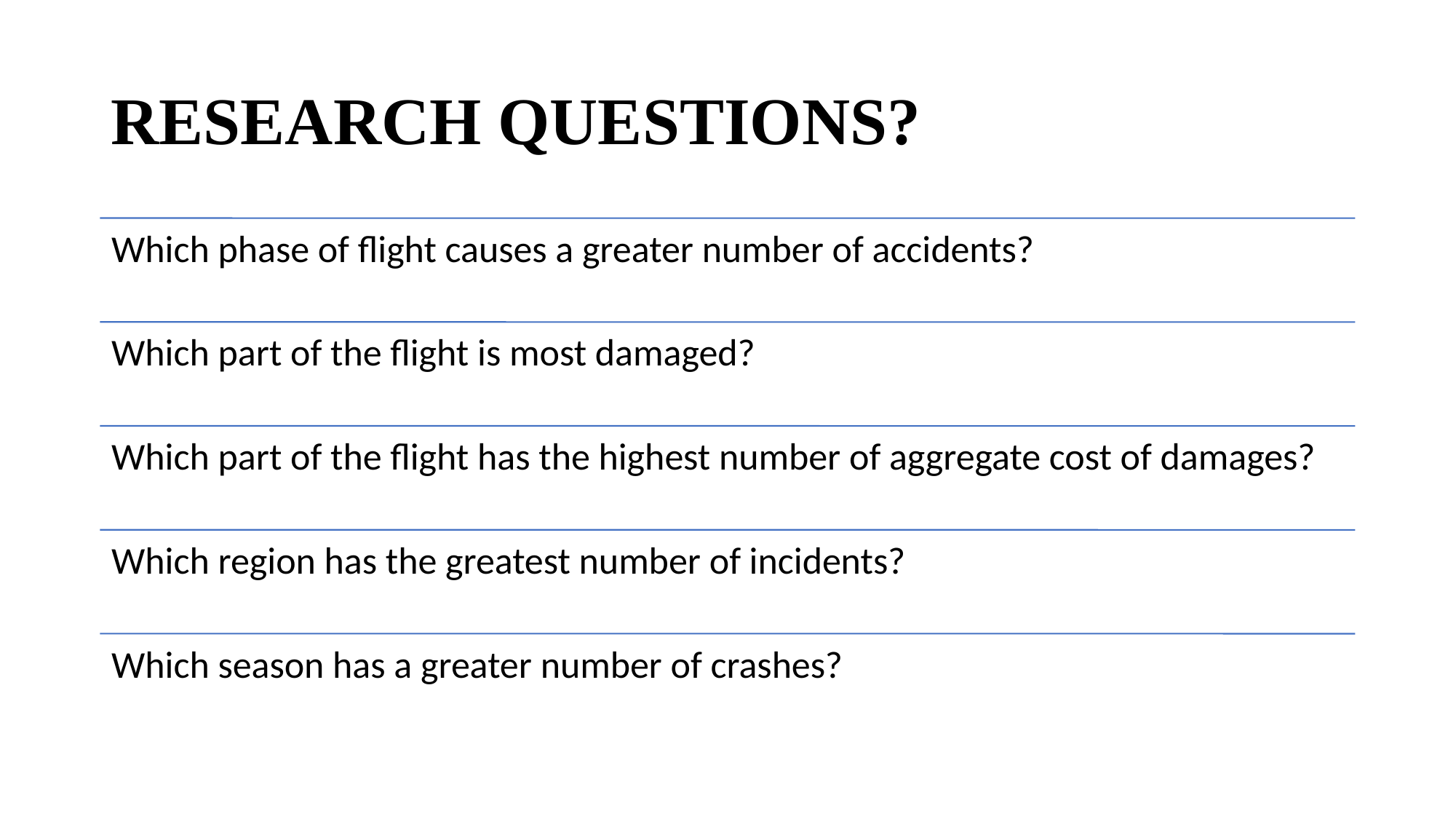

# RESEARCH QUESTIONS?
Which phase of flight causes a greater number of accidents?
Which part of the flight is most damaged?
Which part of the flight has the highest number of aggregate cost of damages?
Which region has the greatest number of incidents?
Which season has a greater number of crashes?